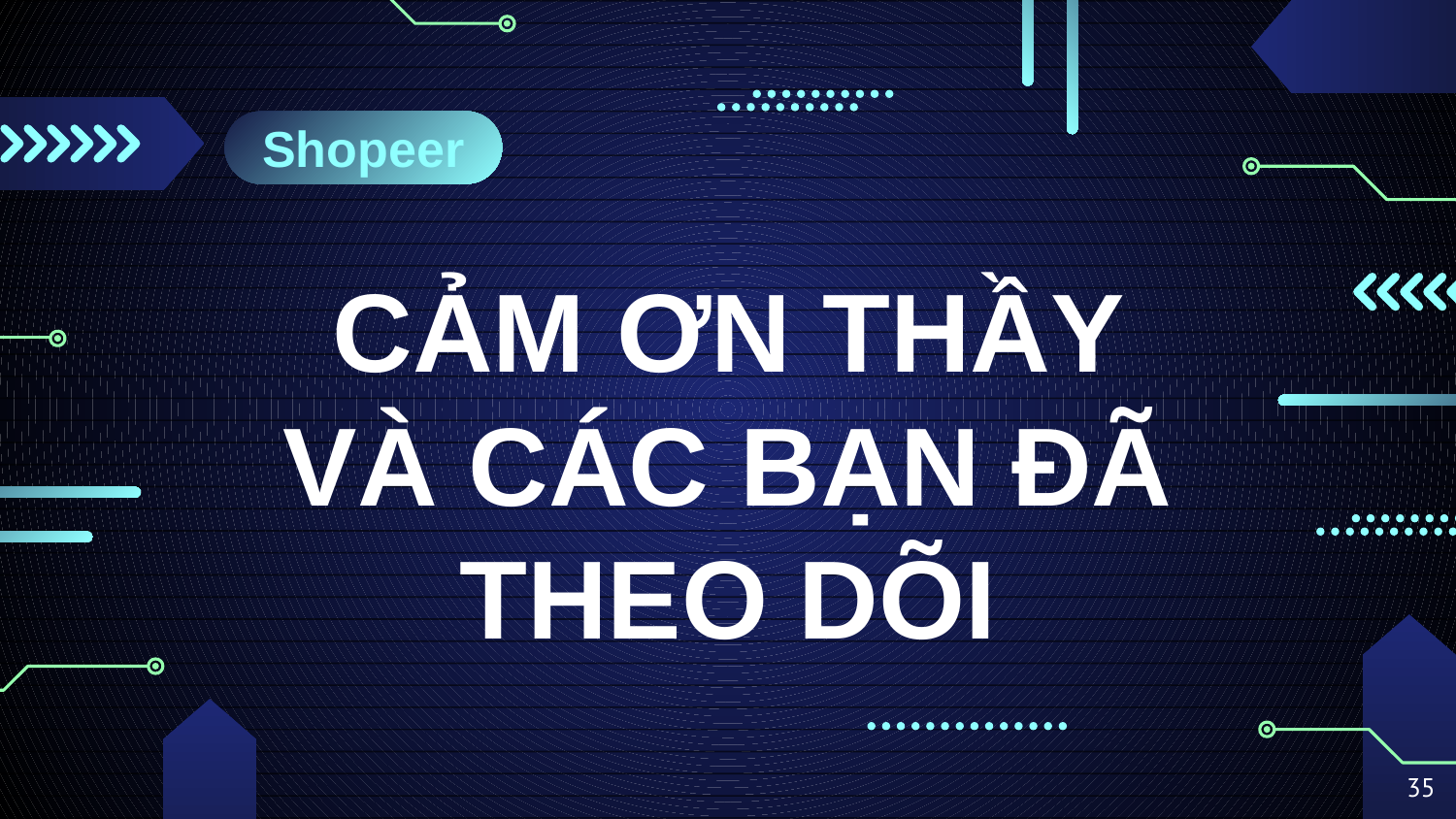

Shopeer
CẢM ƠN THẦY VÀ CÁC BẠN ĐÃ THEO DÕI

35